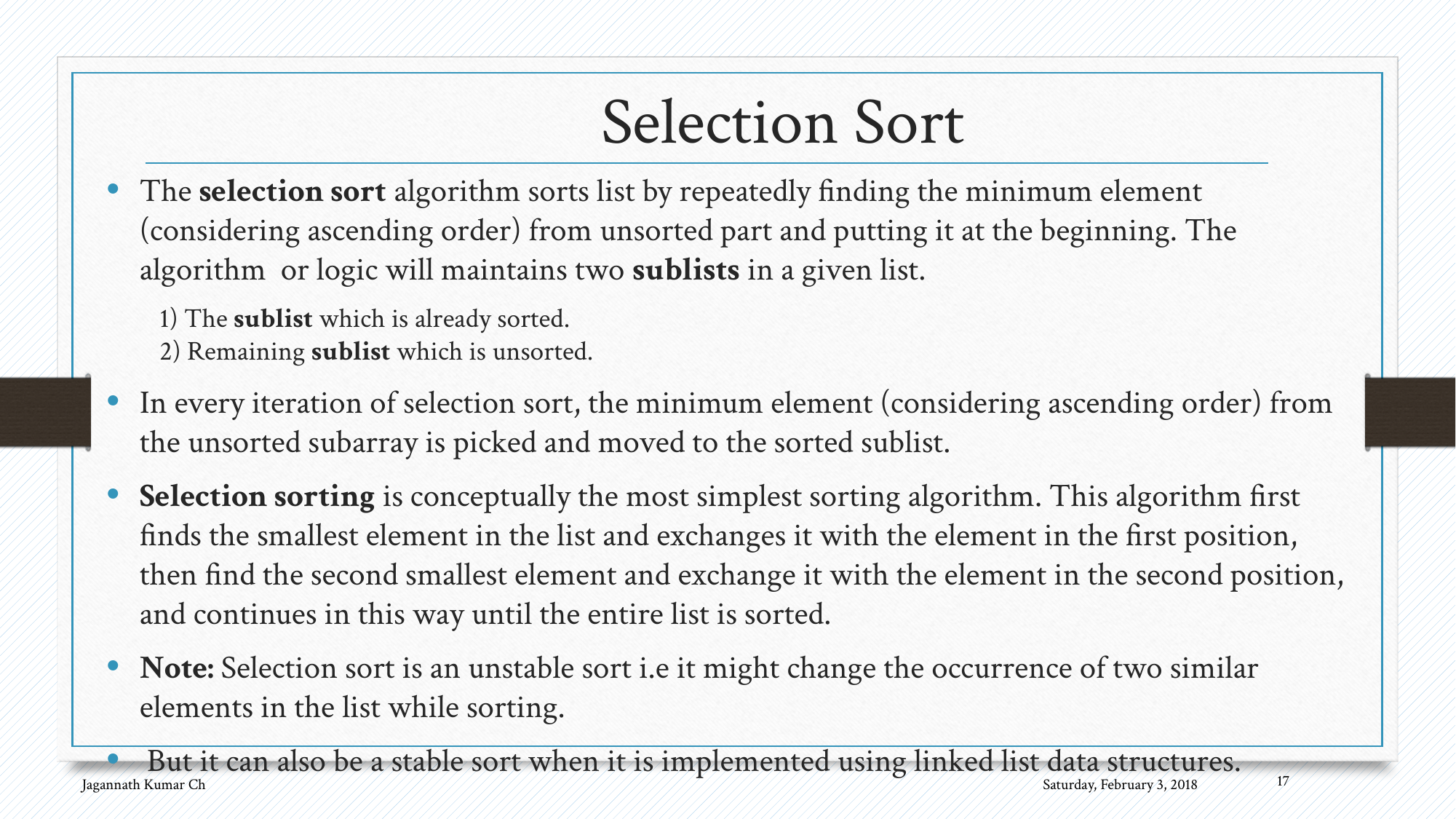

# Selection Sort
The selection sort algorithm sorts list by repeatedly finding the minimum element (considering ascending order) from unsorted part and putting it at the beginning. The algorithm  or logic will maintains two sublists in a given list.
1) The sublist which is already sorted.
2) Remaining sublist which is unsorted.
In every iteration of selection sort, the minimum element (considering ascending order) from the unsorted subarray is picked and moved to the sorted sublist.
Selection sorting is conceptually the most simplest sorting algorithm. This algorithm first finds the smallest element in the list and exchanges it with the element in the first position, then find the second smallest element and exchange it with the element in the second position, and continues in this way until the entire list is sorted.
Note: Selection sort is an unstable sort i.e it might change the occurrence of two similar elements in the list while sorting.
 But it can also be a stable sort when it is implemented using linked list data structures.
17
Jagannath Kumar Ch
Saturday, February 3, 2018